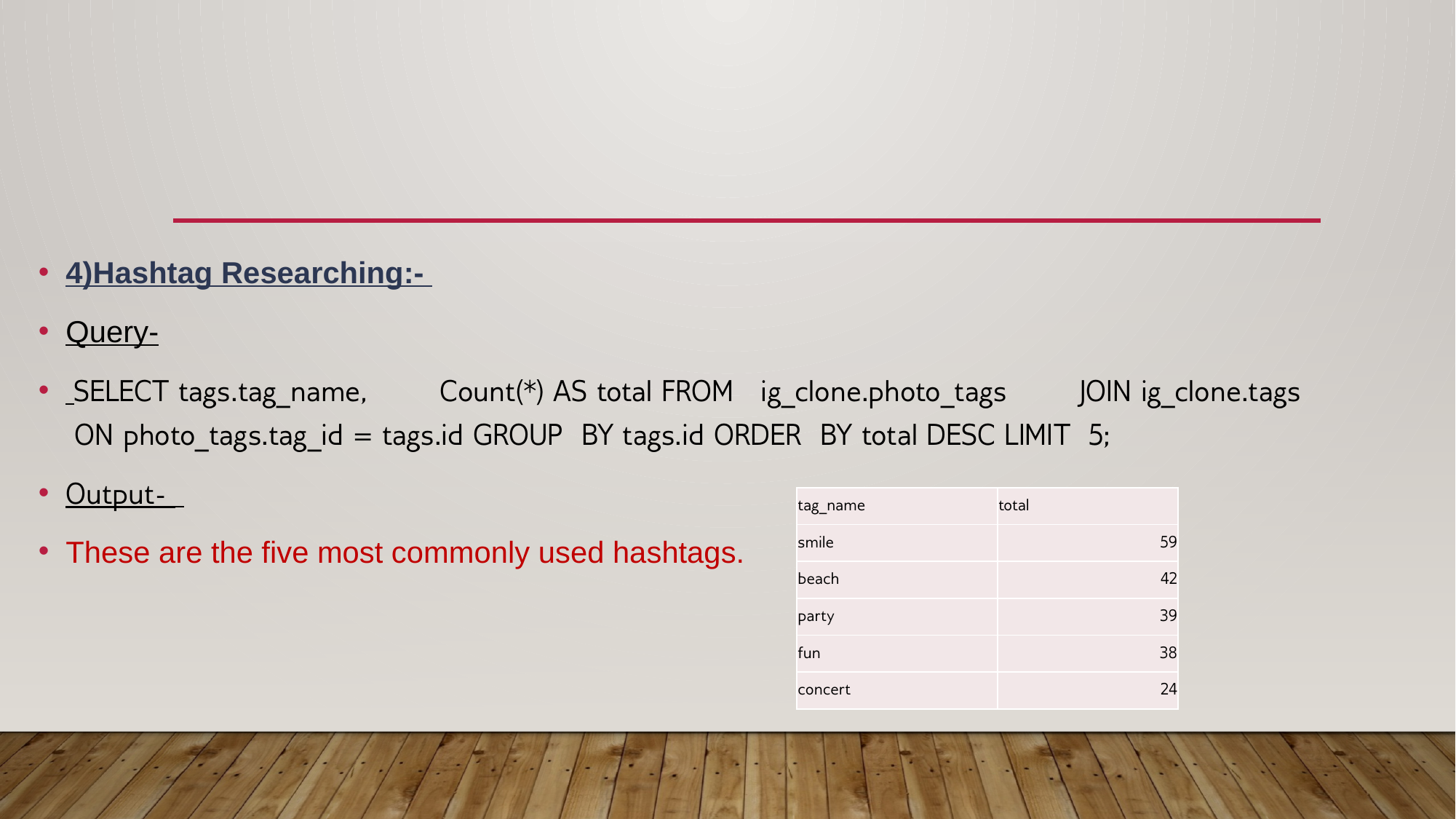

#
4)Hashtag Researching:-
Query-
 SELECT tags.tag_name,        Count(*) AS total FROM   ig_clone.photo_tags        JOIN ig_clone.tags          ON photo_tags.tag_id = tags.id GROUP  BY tags.id ORDER  BY total DESC LIMIT  5;
Output-
These are the five most commonly used hashtags.
| tag\_name | total |
| --- | --- |
| smile | 59 |
| beach | 42 |
| party | 39 |
| fun | 38 |
| concert | 24 |